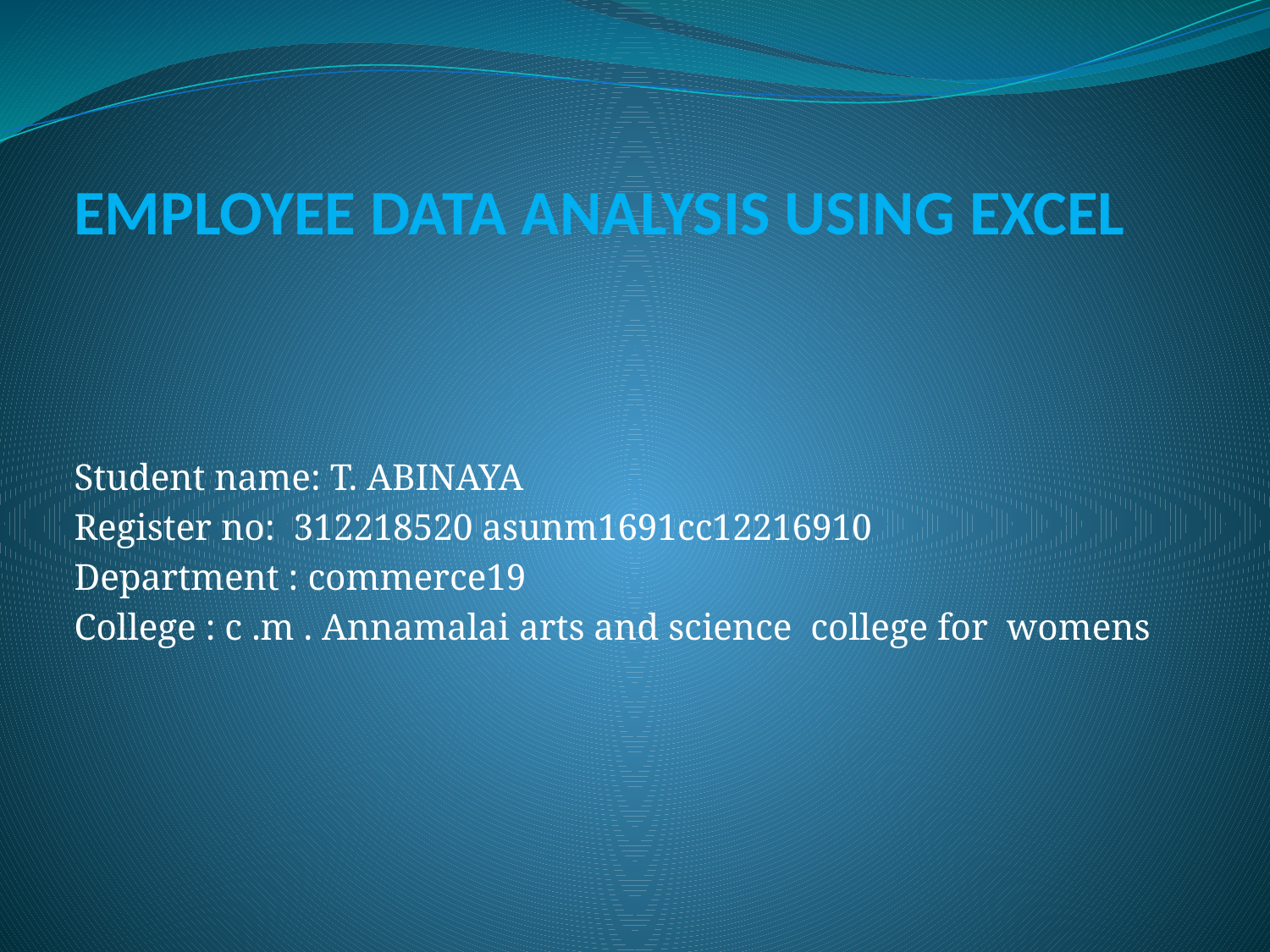

# EMPLOYEE DATA ANALYSIS USING EXCEL
Student name: T. ABINAYA
Register no:  312218520 asunm1691cc12216910
Department : commerce19
College : c .m . Annamalai arts and science  college for  womens